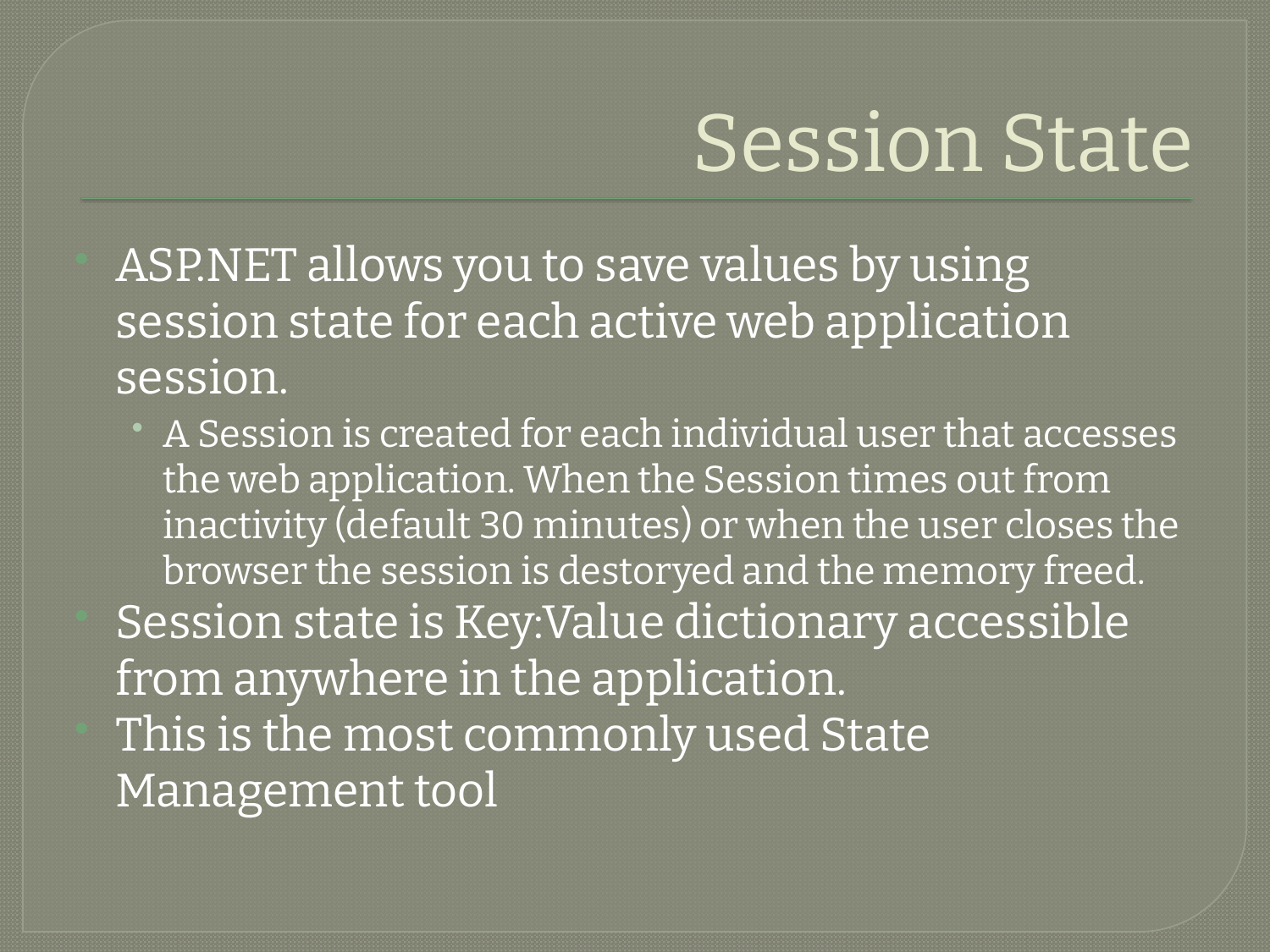

# Session State
ASP.NET allows you to save values by using session state for each active web application session.
A Session is created for each individual user that accesses the web application. When the Session times out from inactivity (default 30 minutes) or when the user closes the browser the session is destoryed and the memory freed.
Session state is Key:Value dictionary accessible from anywhere in the application.
This is the most commonly used State Management tool